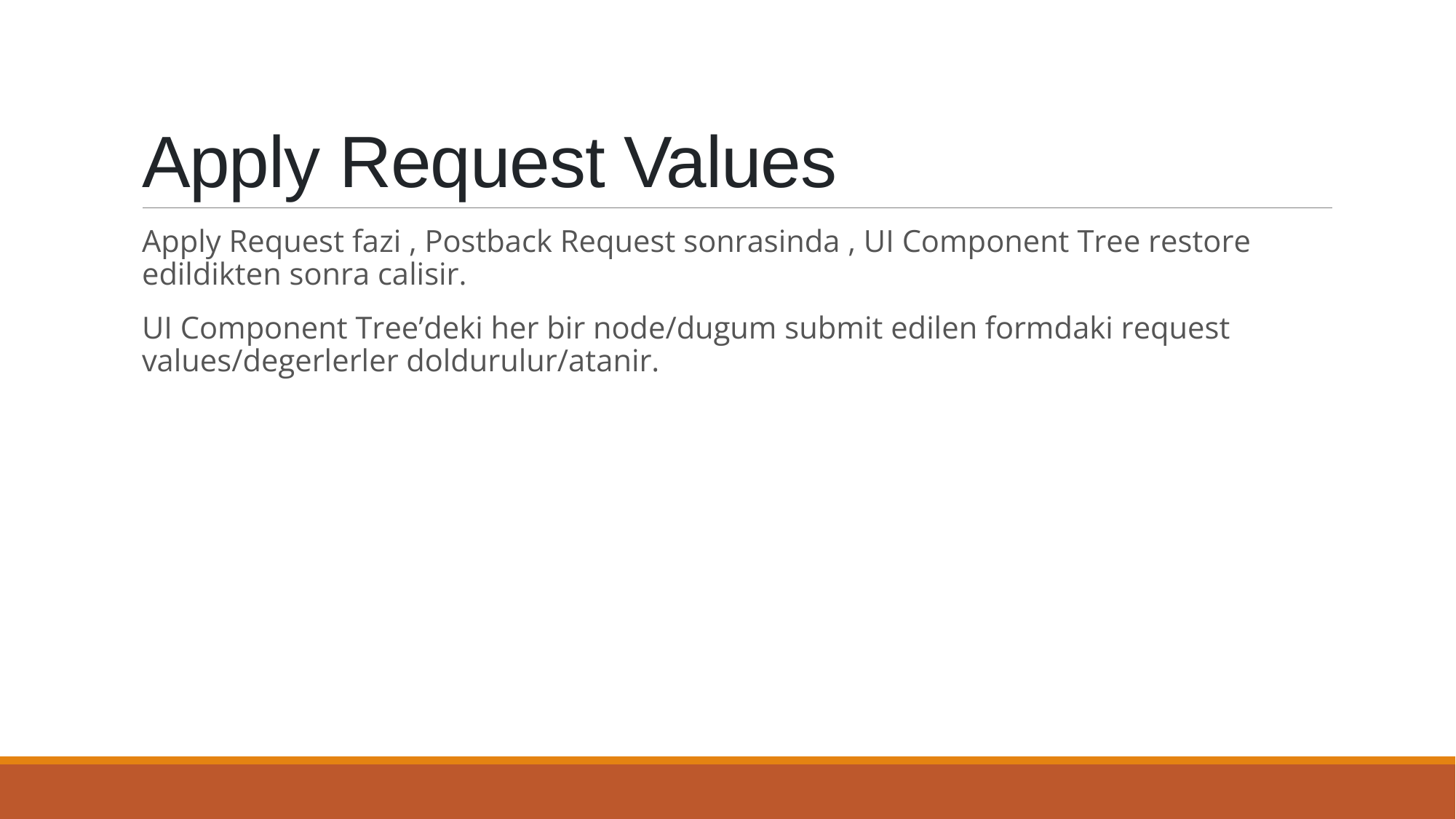

# Apply Request Values
Apply Request fazi , Postback Request sonrasinda , UI Component Tree restore edildikten sonra calisir.
UI Component Tree’deki her bir node/dugum submit edilen formdaki request values/degerlerler doldurulur/atanir.